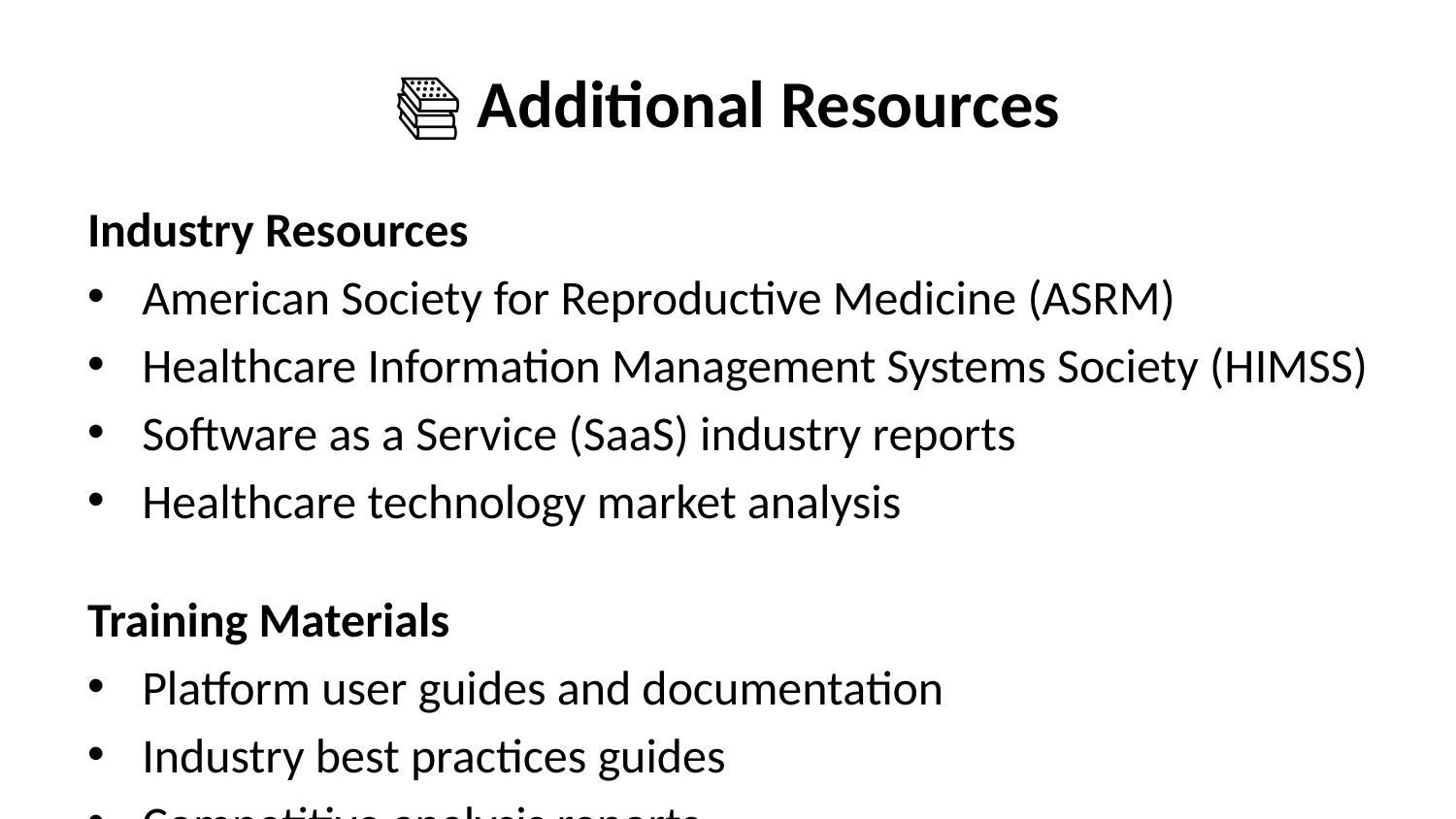

# 📚 Additional Resources
Industry Resources
American Society for Reproductive Medicine (ASRM)
Healthcare Information Management Systems Society (HIMSS)
Software as a Service (SaaS) industry reports
Healthcare technology market analysis
Training Materials
Platform user guides and documentation
Industry best practices guides
Competitive analysis reports
Customer case studies and testimonials
Tools & Systems
Executive dashboard access
CRM and sales analytics
Financial reporting systems
Technical monitoring tools